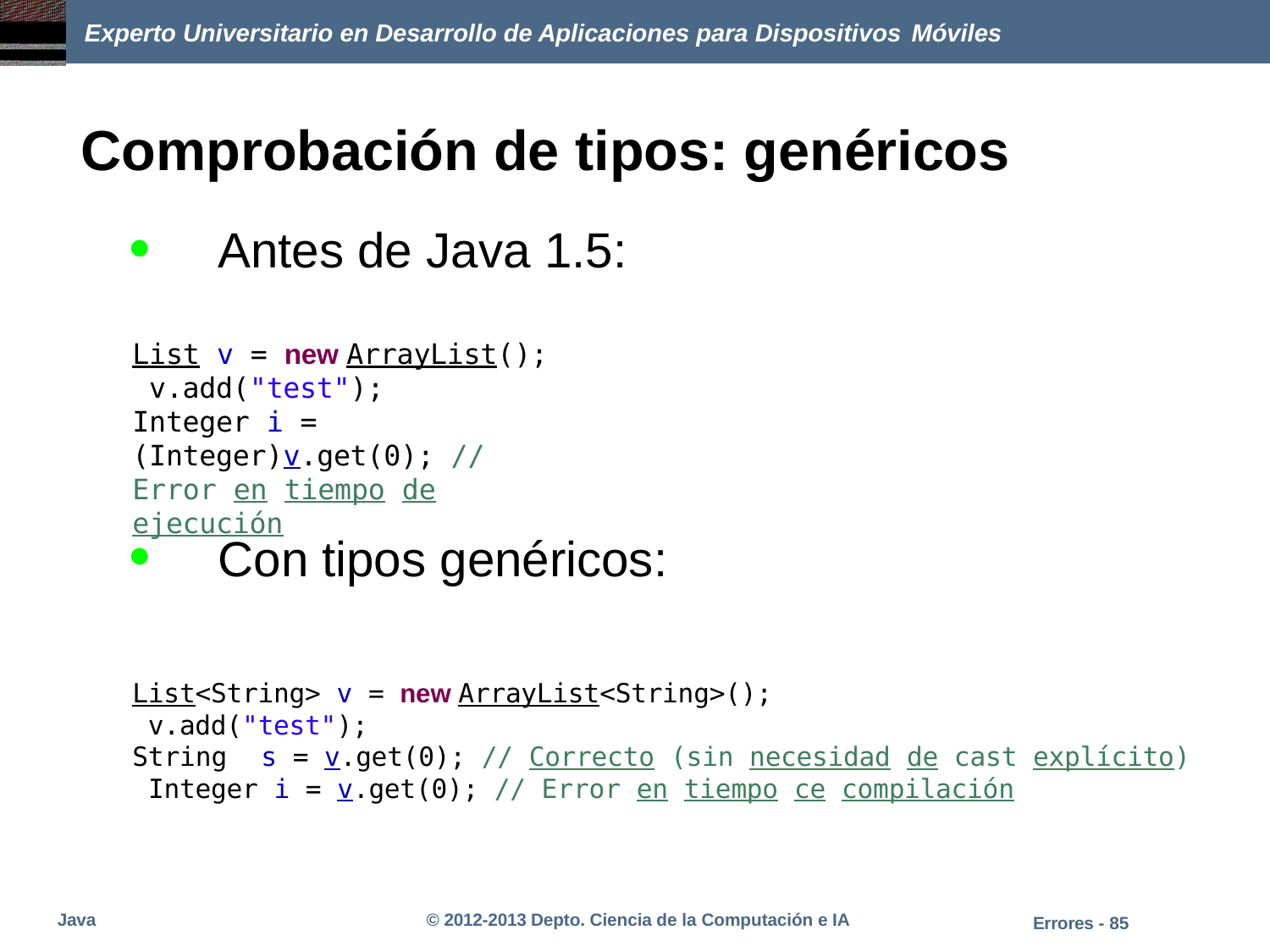

Experto Universitario en Desarrollo de Aplicaciones para Dispositivos Móviles
# Comprobación de tipos: genéricos
•
Antes de Java 1.5:
List v = new ArrayList();  v.add("test");
Integer i = (Integer)v.get(0); // Error en tiempo de ejecución
•
Con tipos genéricos:
List<String> v = new ArrayList<String>();  v.add("test");
String	s = v.get(0); // Correcto (sin necesidad de cast explícito)  Integer i = v.get(0); // Error en tiempo ce compilación
Java
© 2012-2013 Depto. Ciencia de la Computación e IA
Errores - 85